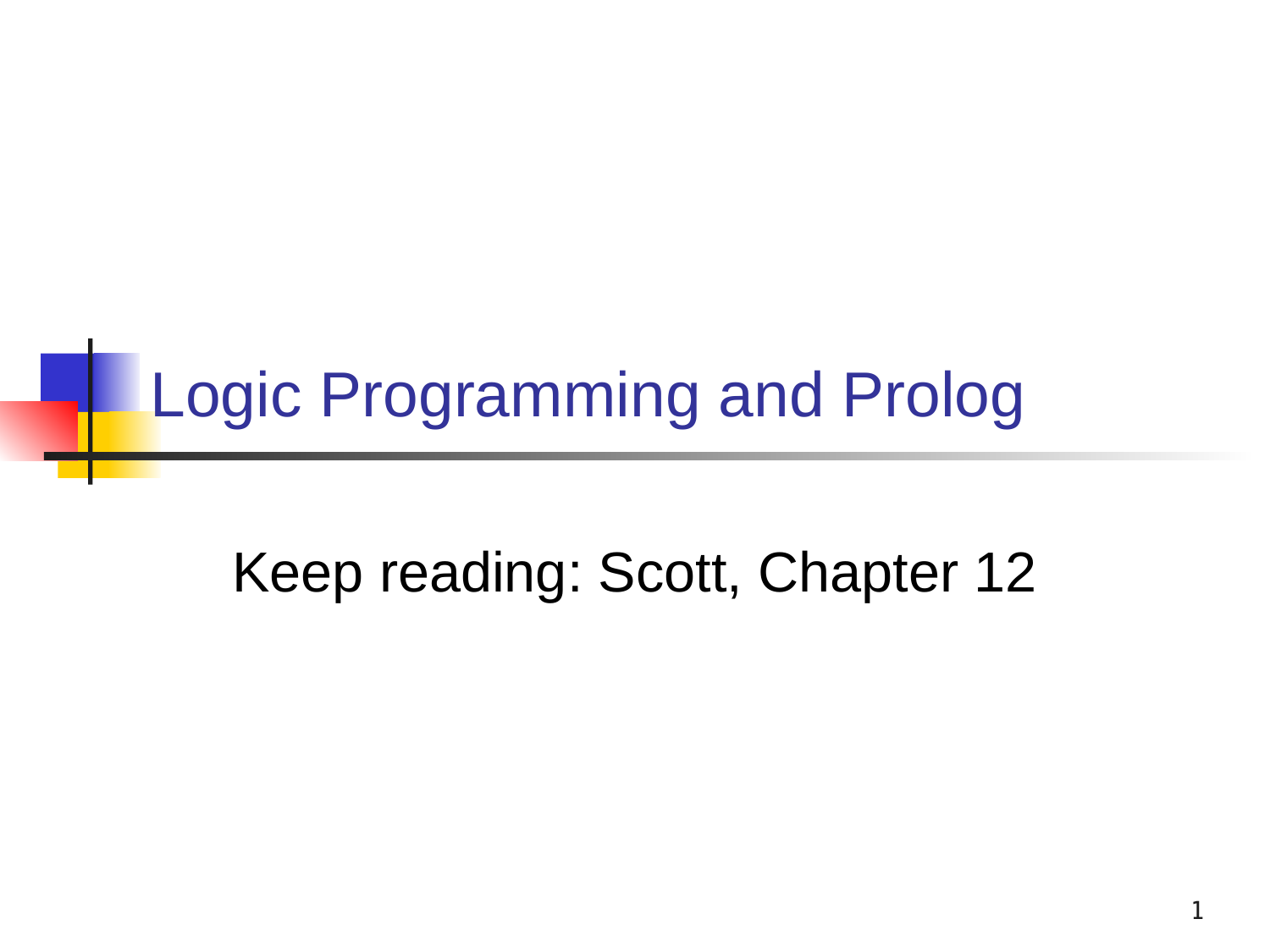

# Logic Programming and Prolog
Keep reading: Scott, Chapter 12
1